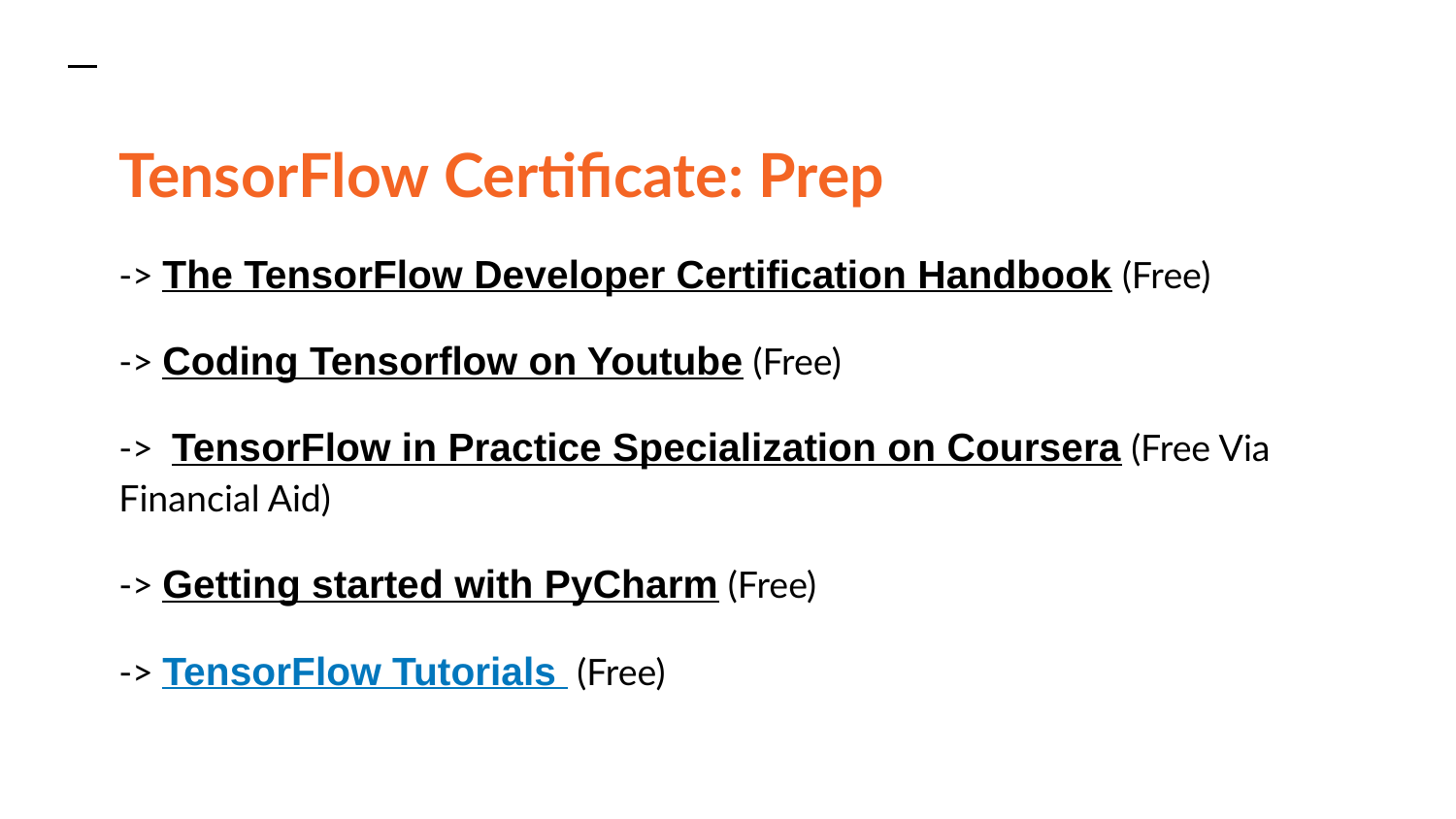

TensorFlow Certificate: Prep
-> The TensorFlow Developer Certification Handbook (Free)
-> Coding Tensorflow on Youtube (Free)
->  TensorFlow in Practice Specialization on Coursera (Free Via Financial Aid)
-> Getting started with PyCharm (Free)
-> TensorFlow Tutorials  (Free)